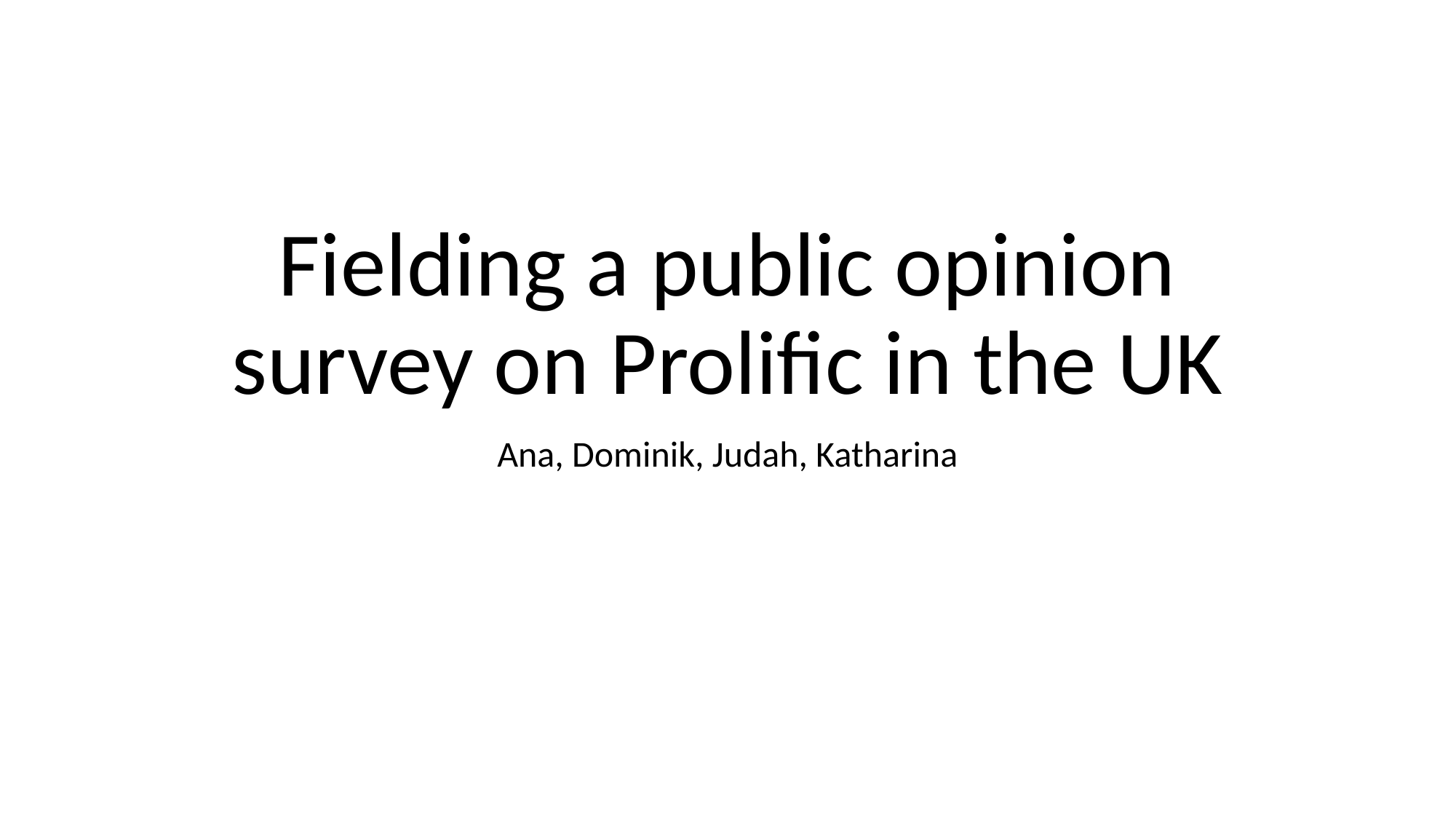

# Fielding a public opinion survey on Prolific in the UK
Ana, Dominik, Judah, Katharina